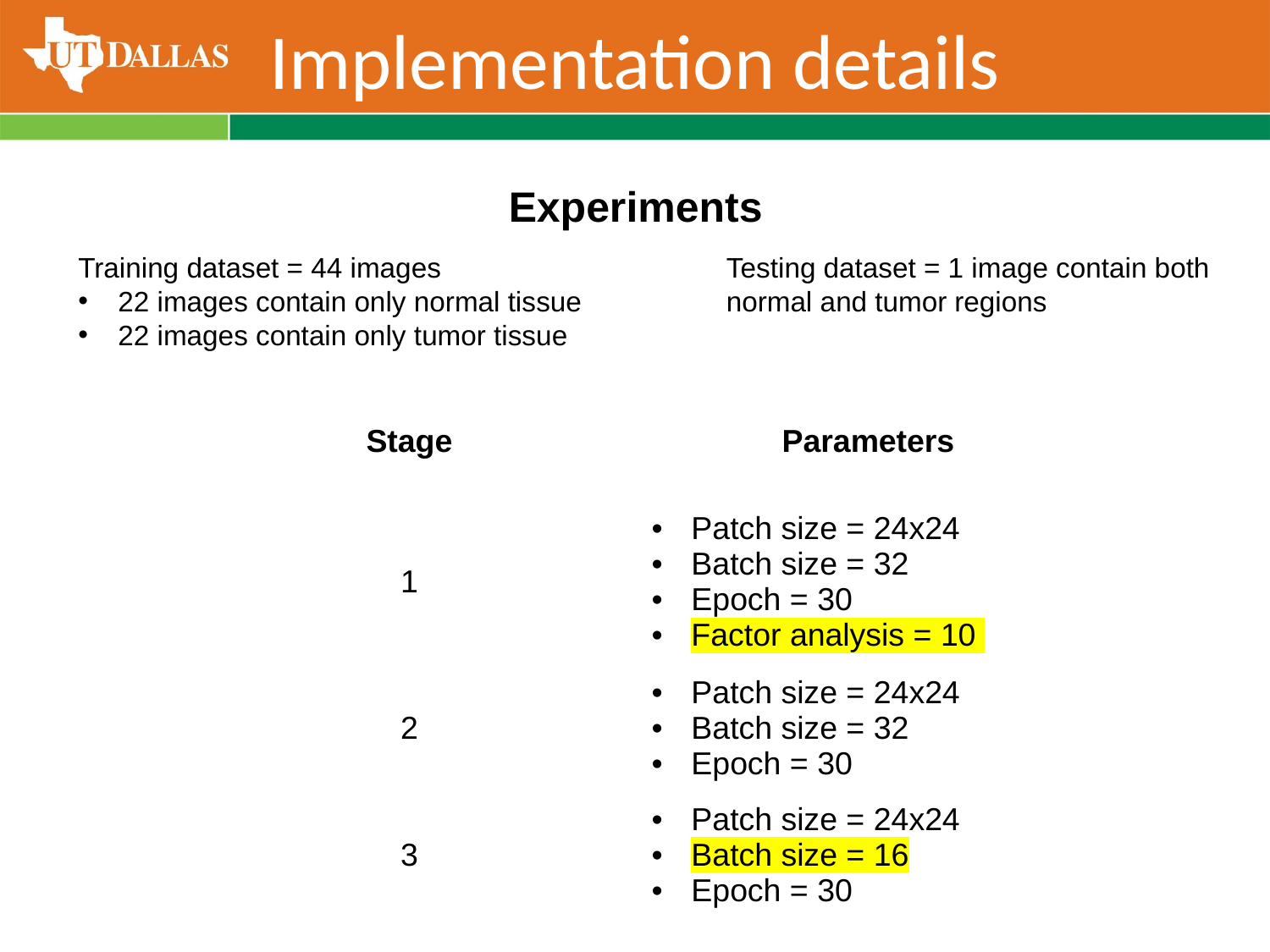

# Implementation details
Experiments
Testing dataset = 1 image contain both normal and tumor regions
Training dataset = 44 images​
22 images contain only normal tissue ​
22 images contain only tumor tissue
| Stage | Parameters |
| --- | --- |
| 1 | Patch size = 24x24 Batch size = 32 Epoch = 30 Factor analysis = 10 |
| 2 | Patch size = 24x24 Batch size = 32 Epoch = 30 |
| 3 | Patch size = 24x24 Batch size = 16 Epoch = 30 |